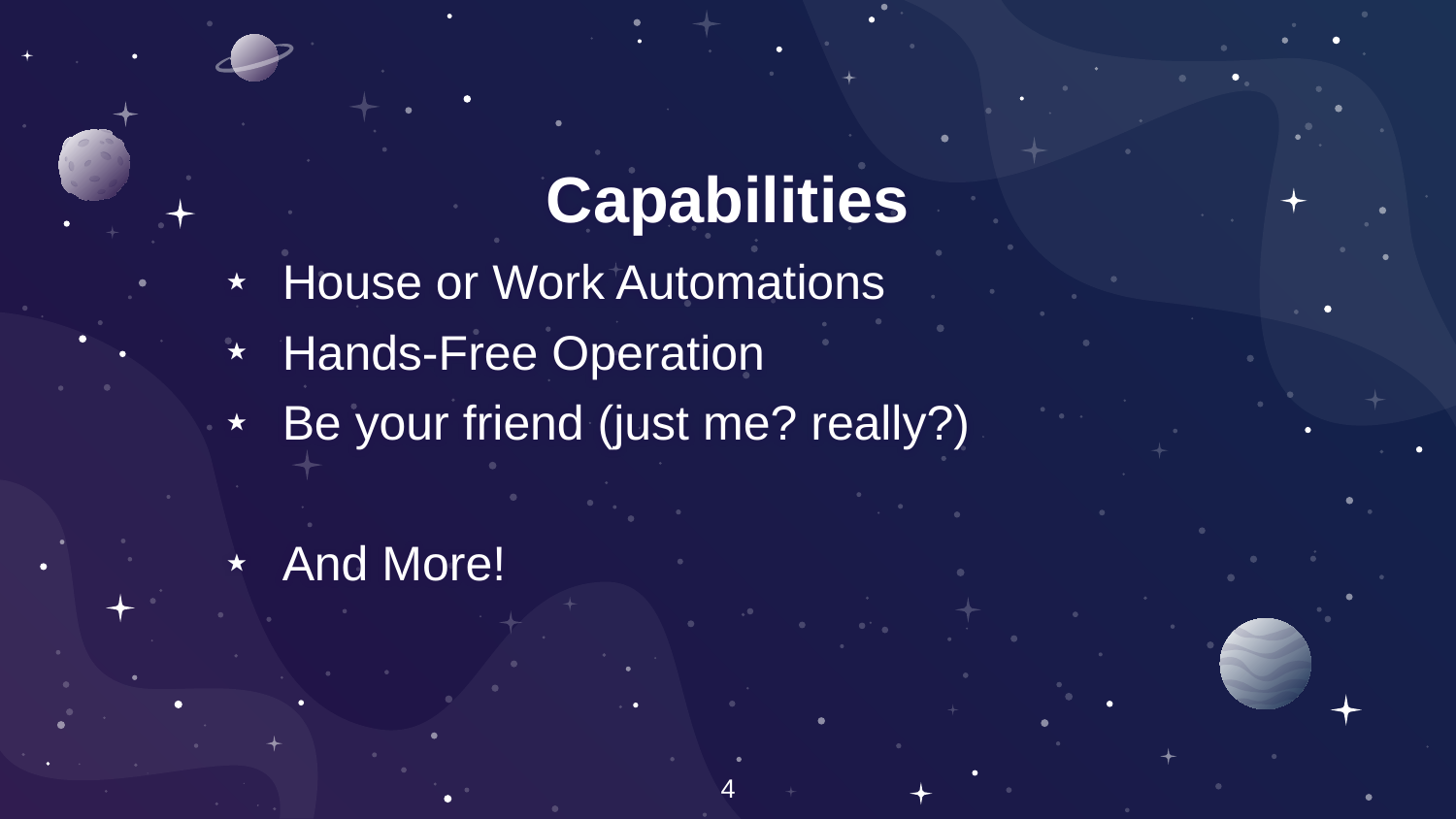

# Capabilities
House or Work Automations
Hands-Free Operation
Be your friend (just me? really?)

And More!
4